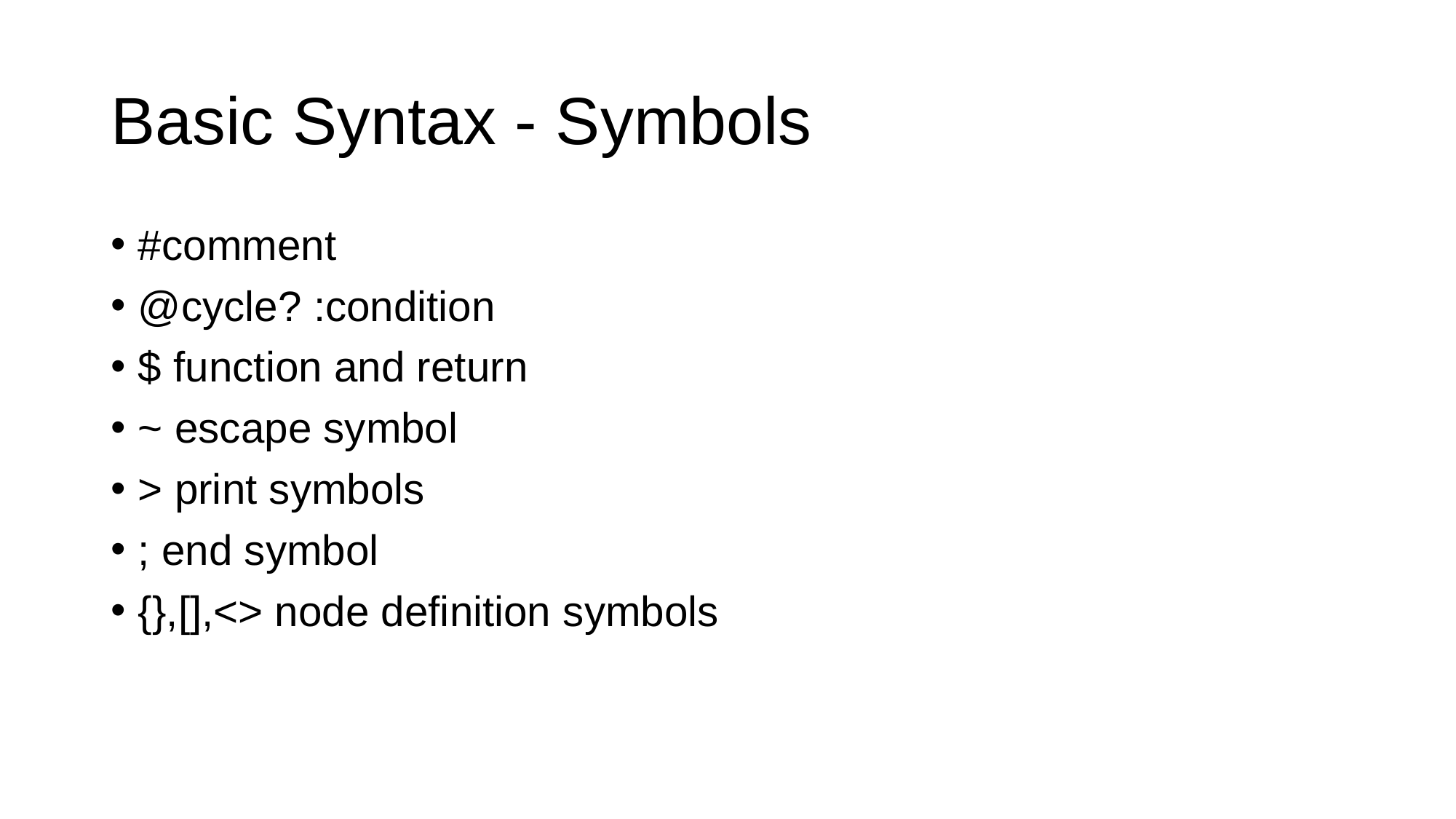

# Basic Syntax - Symbols
#comment
@cycle? :condition
$ function and return
~ escape symbol
> print symbols
; end symbol
{},[],<> node definition symbols